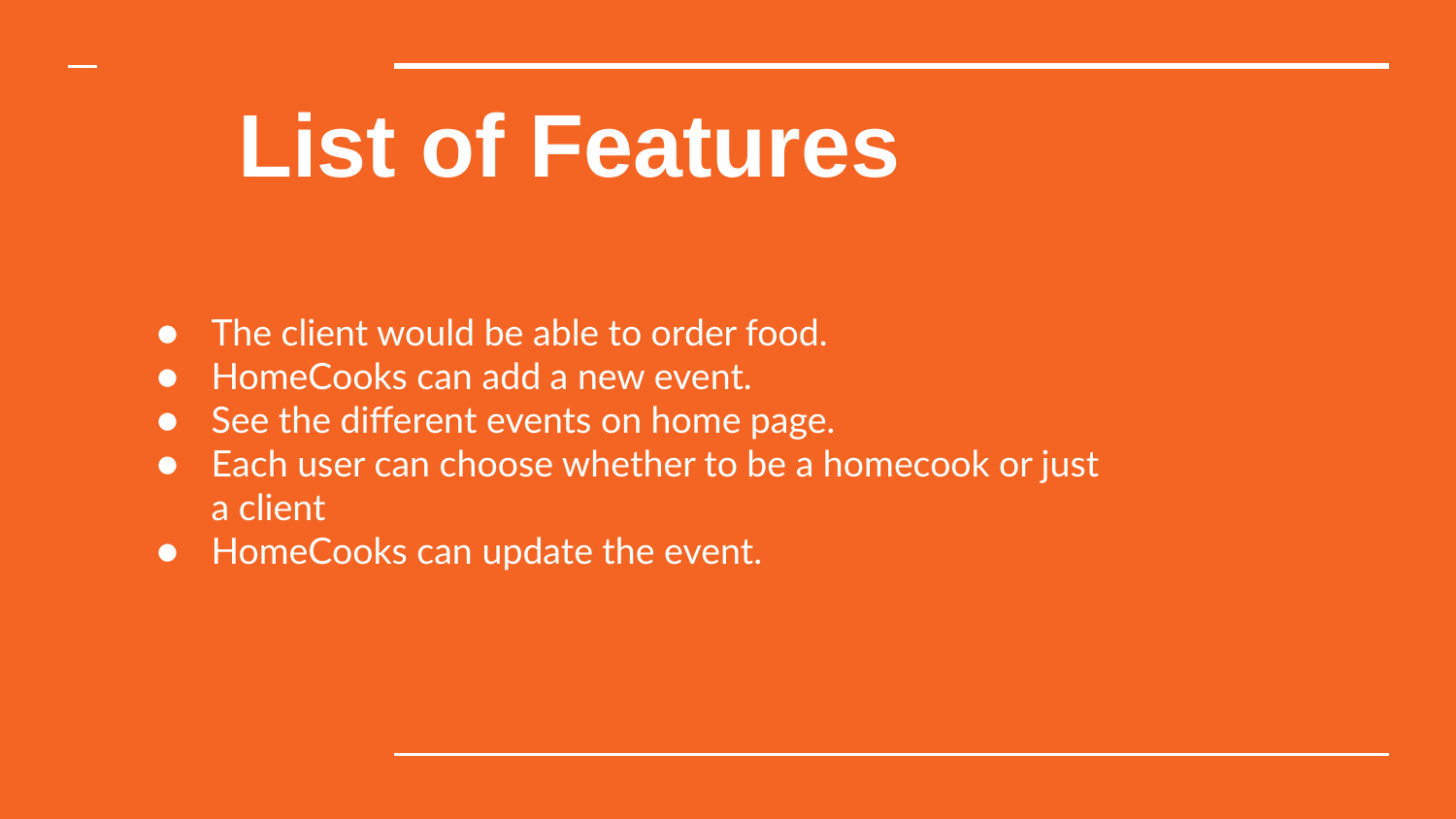

# List of Features
The client would be able to order food.
HomeCooks can add a new event.
See the different events on home page.
Each user can choose whether to be a homecook or just a client
HomeCooks can update the event.